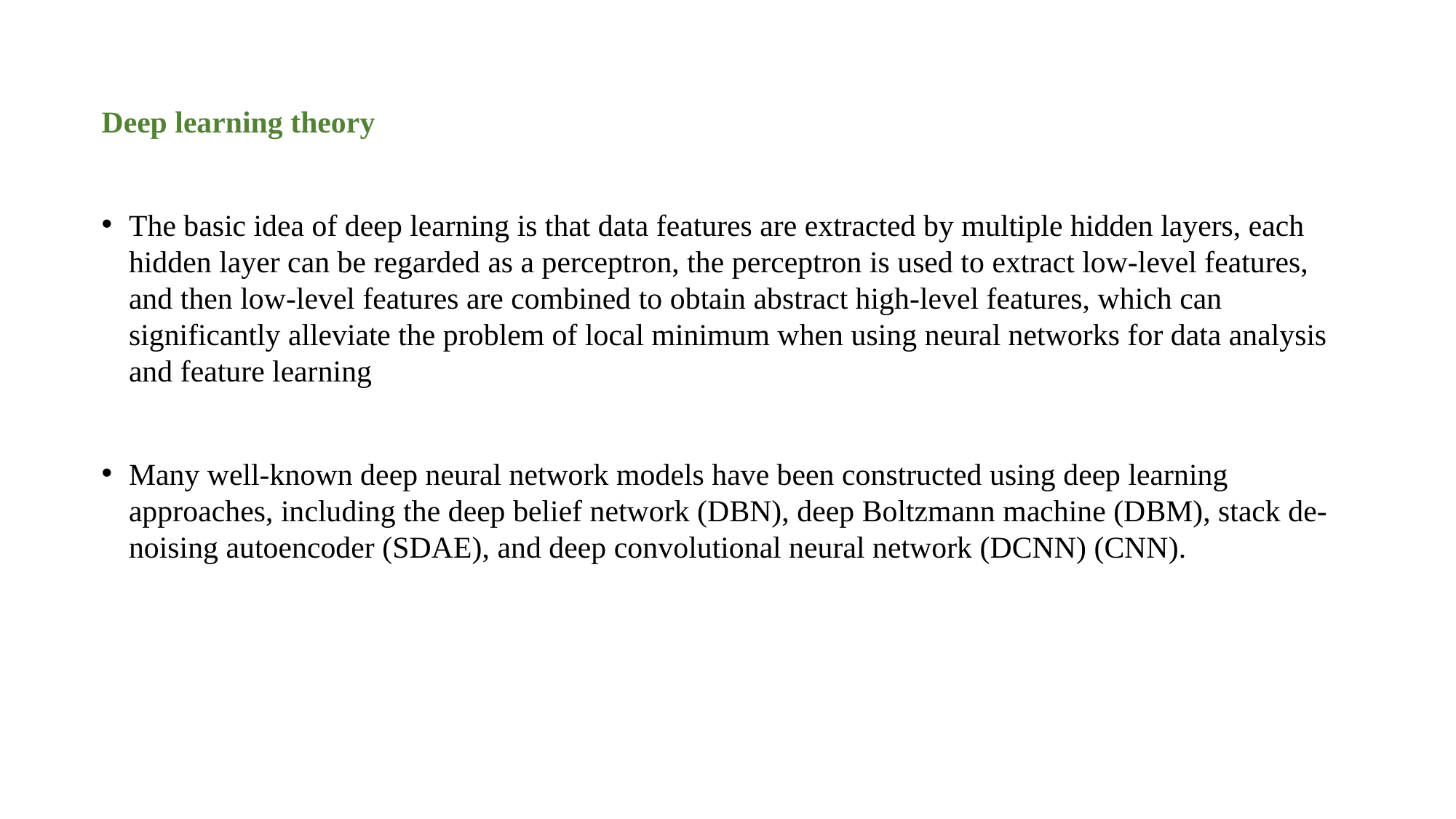

Deep learning theory

The basic idea of deep learning is that data features are extracted by multiple hidden layers, each hidden layer can be regarded as a perceptron, the perceptron is used to extract low-level features, and then low-level features are combined to obtain abstract high-level features, which can significantly alleviate the problem of local minimum when using neural networks for data analysis and feature learning

Many well-known deep neural network models have been constructed using deep learning approaches, including the deep belief network (DBN), deep Boltzmann machine (DBM), stack de-noising autoencoder (SDAE), and deep convolutional neural network (DCNN) (CNN).